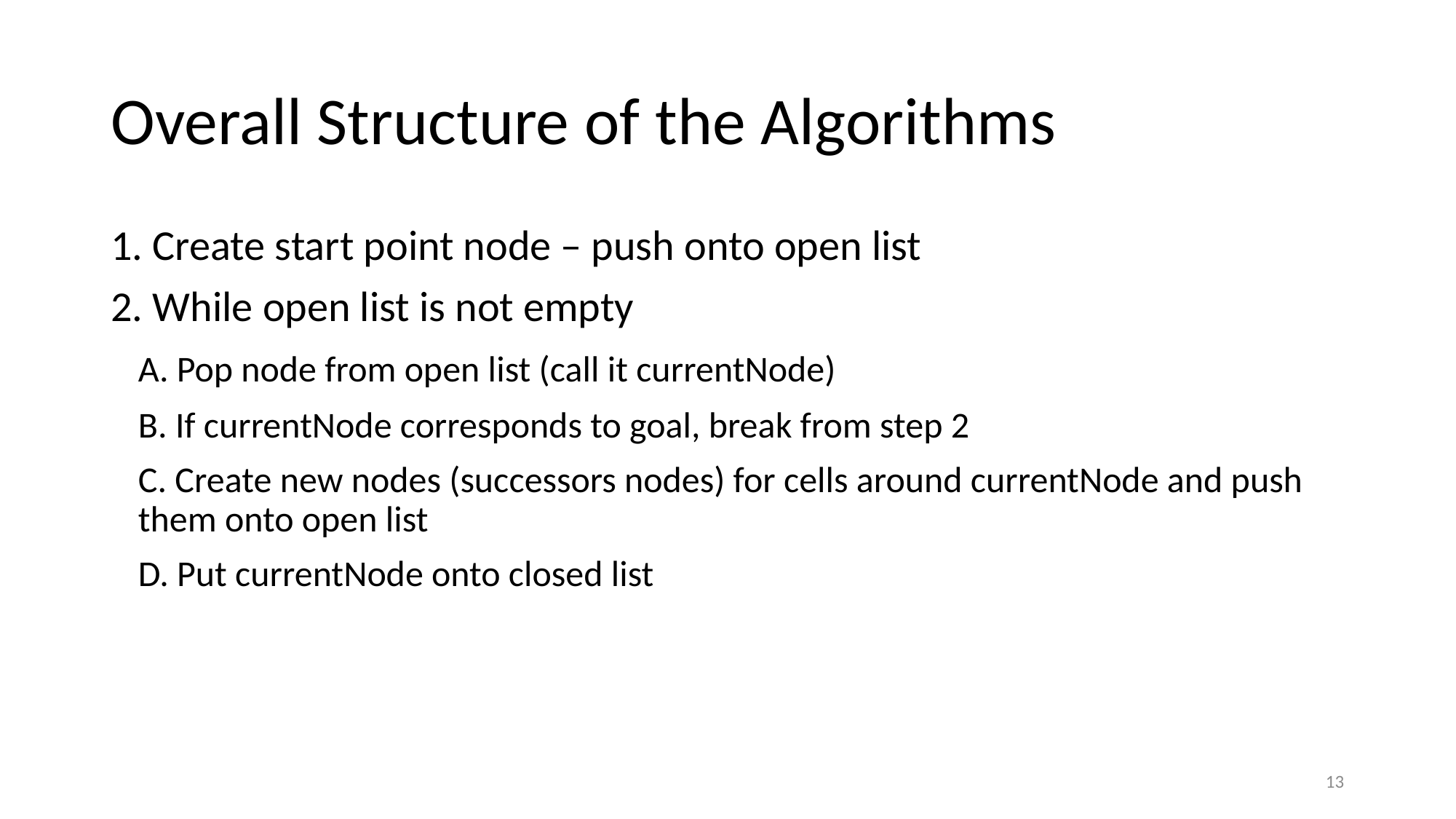

# Overall Structure of the Algorithms
1. Create start point node – push onto open list
2. While open list is not empty
	A. Pop node from open list (call it currentNode)
	B. If currentNode corresponds to goal, break from step 2
	C. Create new nodes (successors nodes) for cells around currentNode and push them onto open list
	D. Put currentNode onto closed list
13